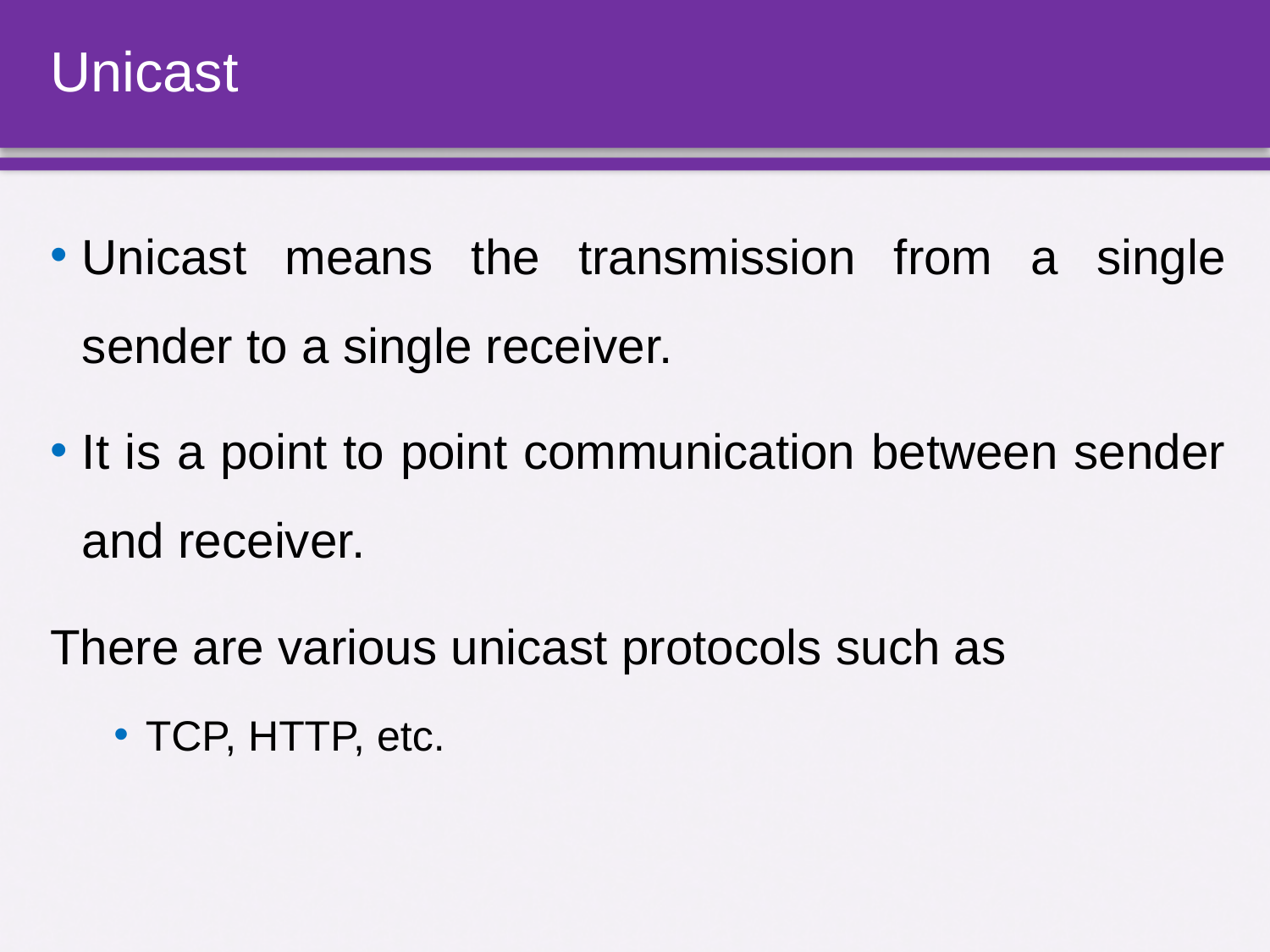

# Unicast
Unicast means the transmission from a single sender to a single receiver.
It is a point to point communication between sender and receiver.
There are various unicast protocols such as
TCP, HTTP, etc.